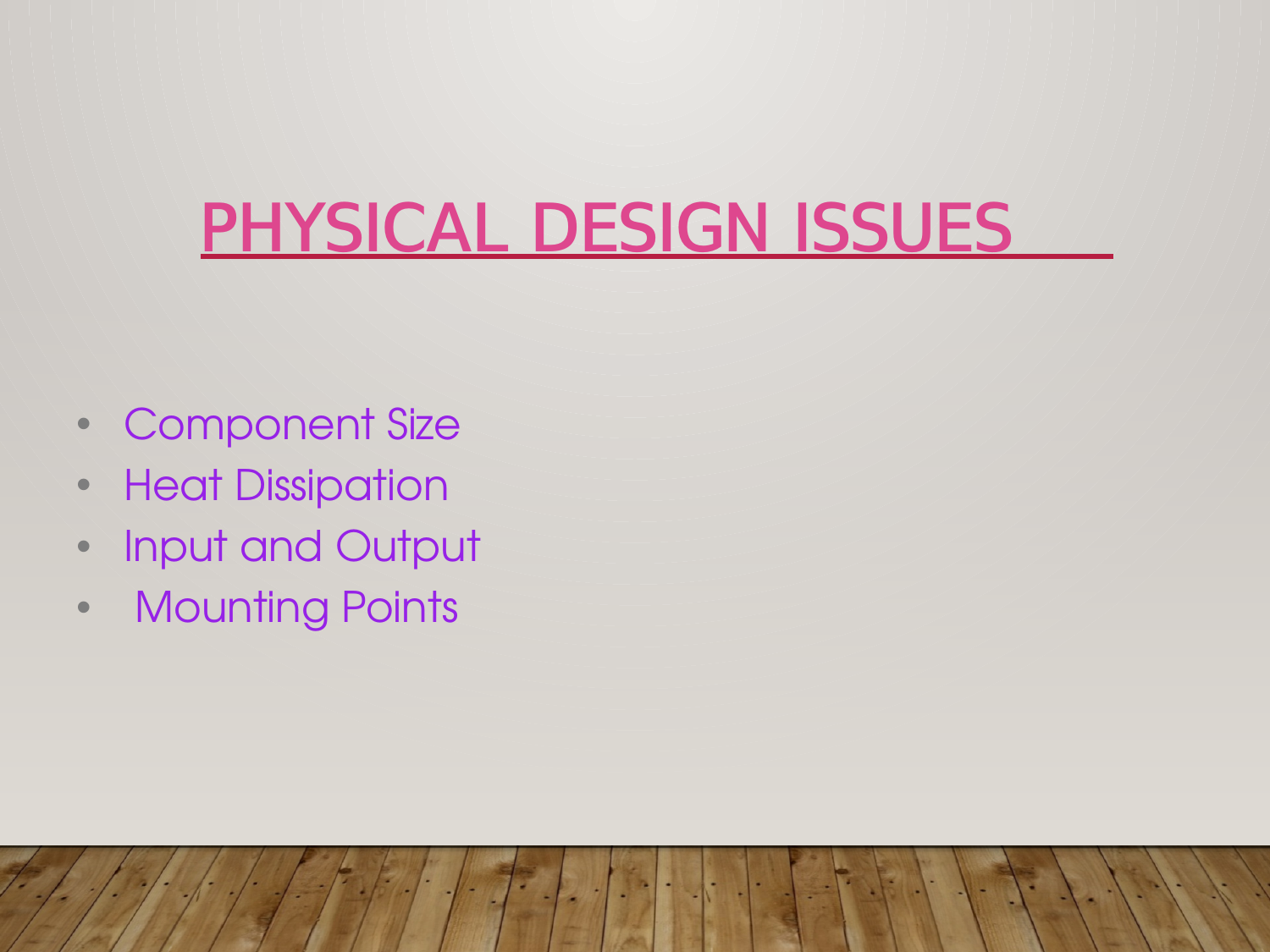

# Physical Design Issues
•
•
•
•
Component Size  Heat Dissipation  Input and Output  Mounting Points